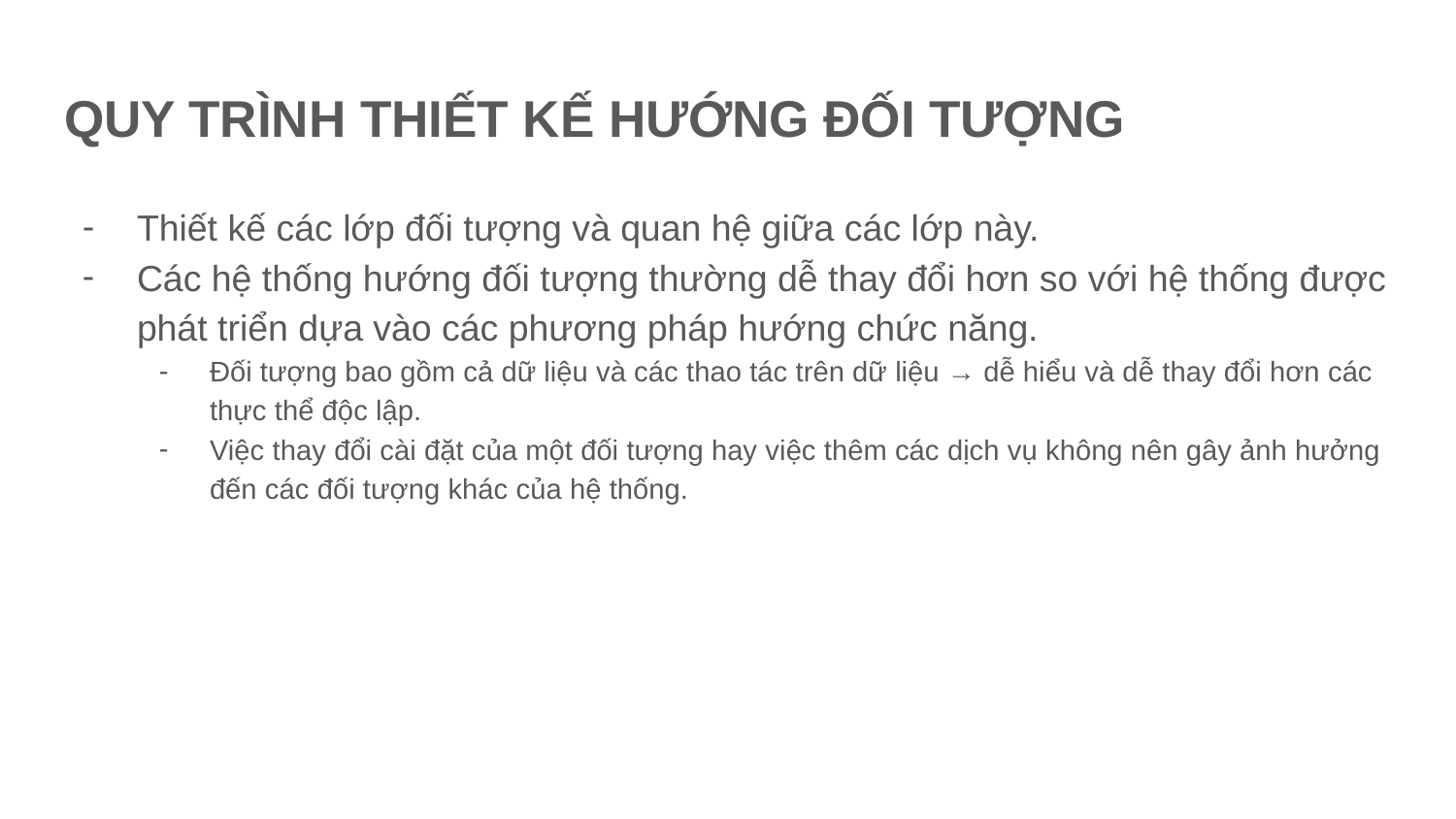

# QUY TRÌNH THIẾT KẾ HƯỚNG ĐỐI TƯỢNG
Thiết kế các lớp đối tượng và quan hệ giữa các lớp này.
Các hệ thống hướng đối tượng thường dễ thay đổi hơn so với hệ thống được phát triển dựa vào các phương pháp hướng chức năng.
Đối tượng bao gồm cả dữ liệu và các thao tác trên dữ liệu → dễ hiểu và dễ thay đổi hơn các thực thể độc lập.
Việc thay đổi cài đặt của một đối tượng hay việc thêm các dịch vụ không nên gây ảnh hưởng đến các đối tượng khác của hệ thống.